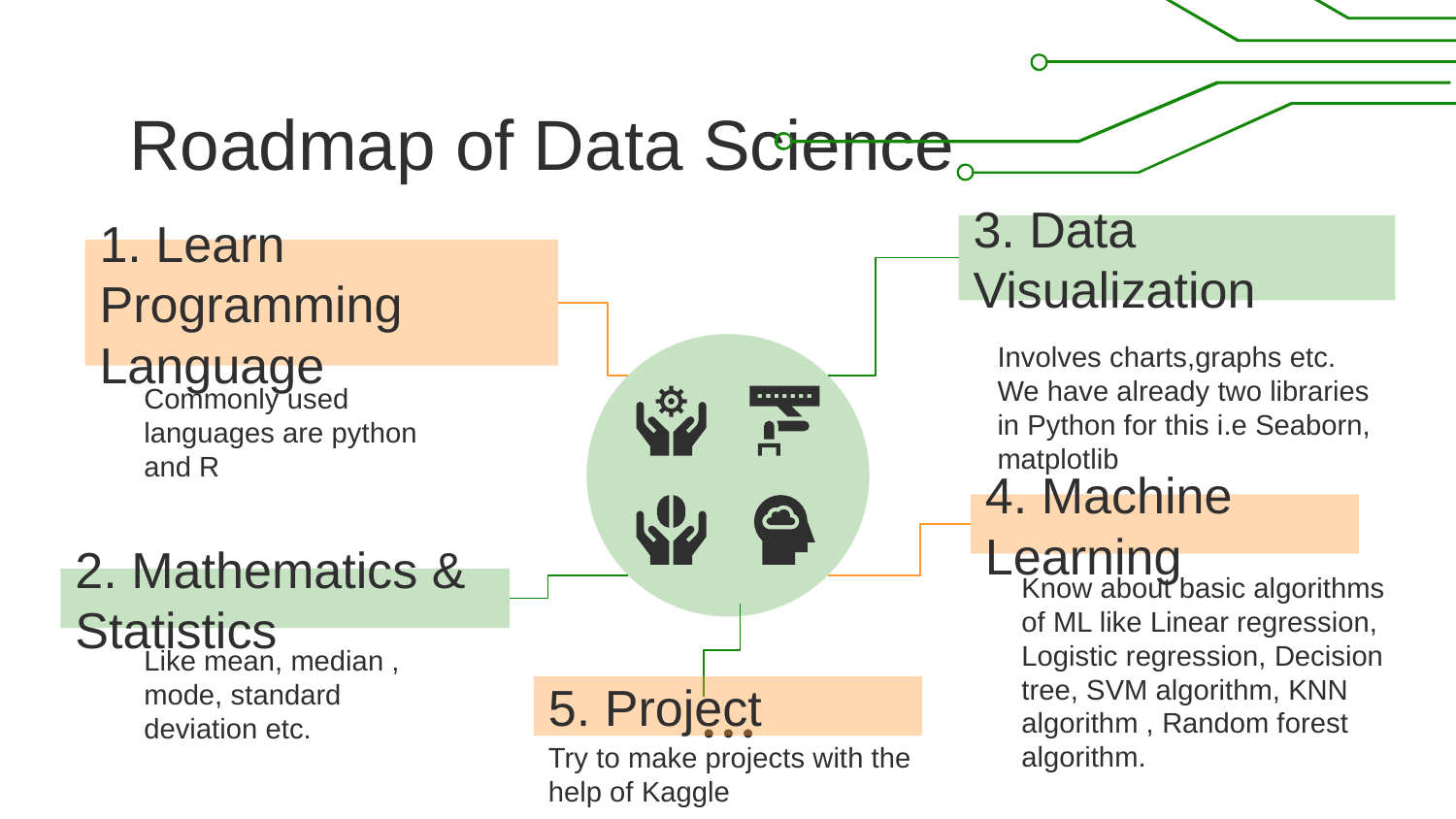

# Roadmap of Data Science
3. Data Visualization
1. Learn Programming Language
Involves charts,graphs etc. We have already two libraries in Python for this i.e Seaborn, matplotlib

Commonly used languages are python and R

4. Machine Learning

Know about basic algorithms of ML like Linear regression, Logistic regression, Decision tree, SVM algorithm, KNN algorithm , Random forest algorithm.

2. Mathematics & Statistics
Like mean, median , mode, standard deviation etc.
5. Project
Try to make projects with the help of Kaggle